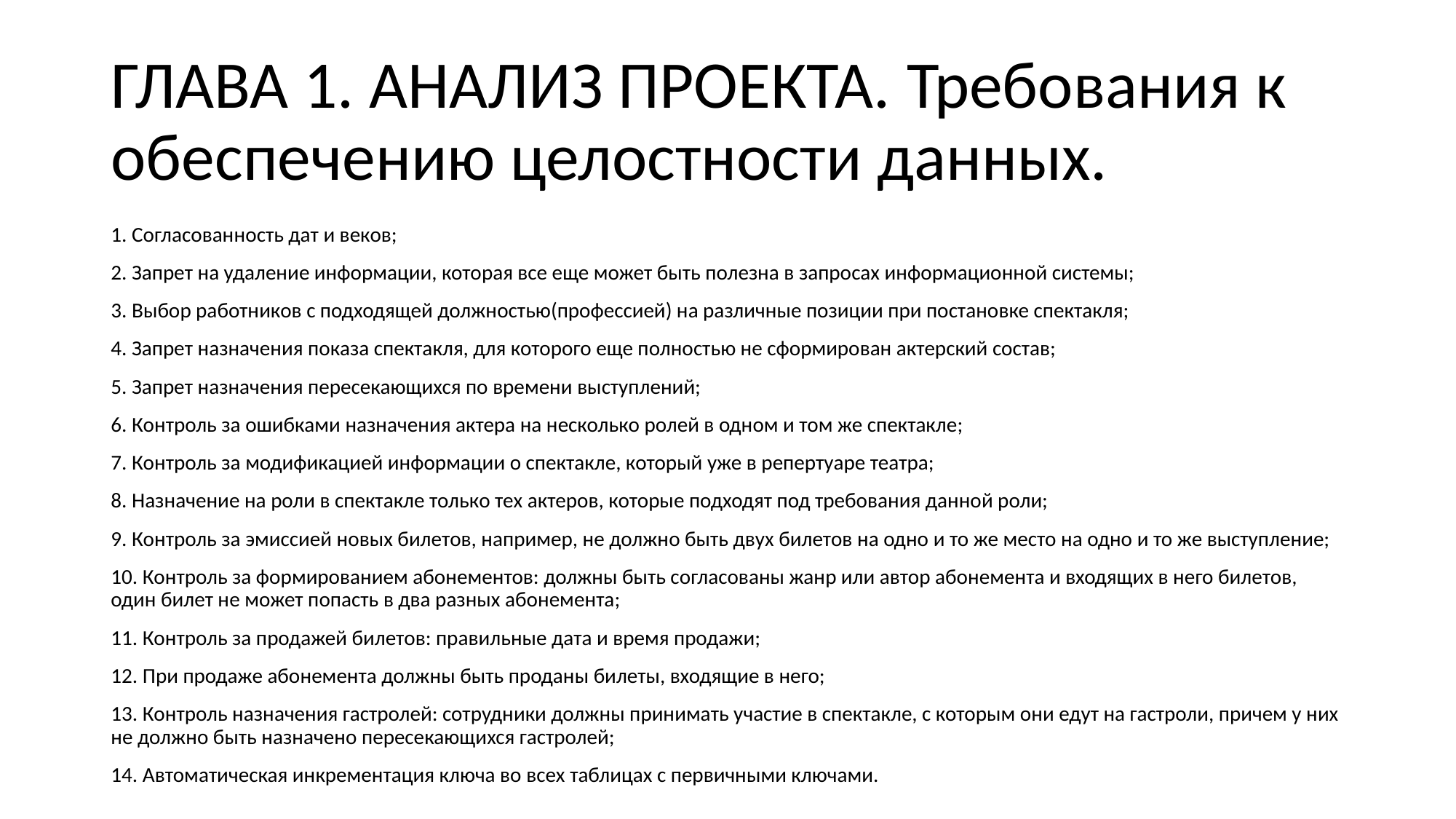

# ГЛАВА 1. АНАЛИЗ ПРОЕКТА. Требования к обеспечению целостности данных.
1. Согласованность дат и веков;
2. Запрет на удаление информации, которая все еще может быть полезна в запросах информационной системы;
3. Выбор работников с подходящей должностью(профессией) на различные позиции при постановке спектакля;
4. Запрет назначения показа спектакля, для которого еще полностью не сформирован актерский состав;
5. Запрет назначения пересекающихся по времени выступлений;
6. Контроль за ошибками назначения актера на несколько ролей в одном и том же спектакле;
7. Контроль за модификацией информации о спектакле, который уже в репертуаре театра;
8. Назначение на роли в спектакле только тех актеров, которые подходят под требования данной роли;
9. Контроль за эмиссией новых билетов, например, не должно быть двух билетов на одно и то же место на одно и то же выступление;
10. Контроль за формированием абонементов: должны быть согласованы жанр или автор абонемента и входящих в него билетов, один билет не может попасть в два разных абонемента;
11. Контроль за продажей билетов: правильные дата и время продажи;
12. При продаже абонемента должны быть проданы билеты, входящие в него;
13. Контроль назначения гастролей: сотрудники должны принимать участие в спектакле, с которым они едут на гастроли, причем у них не должно быть назначено пересекающихся гастролей;
14. Автоматическая инкрементация ключа во всех таблицах с первичными ключами.